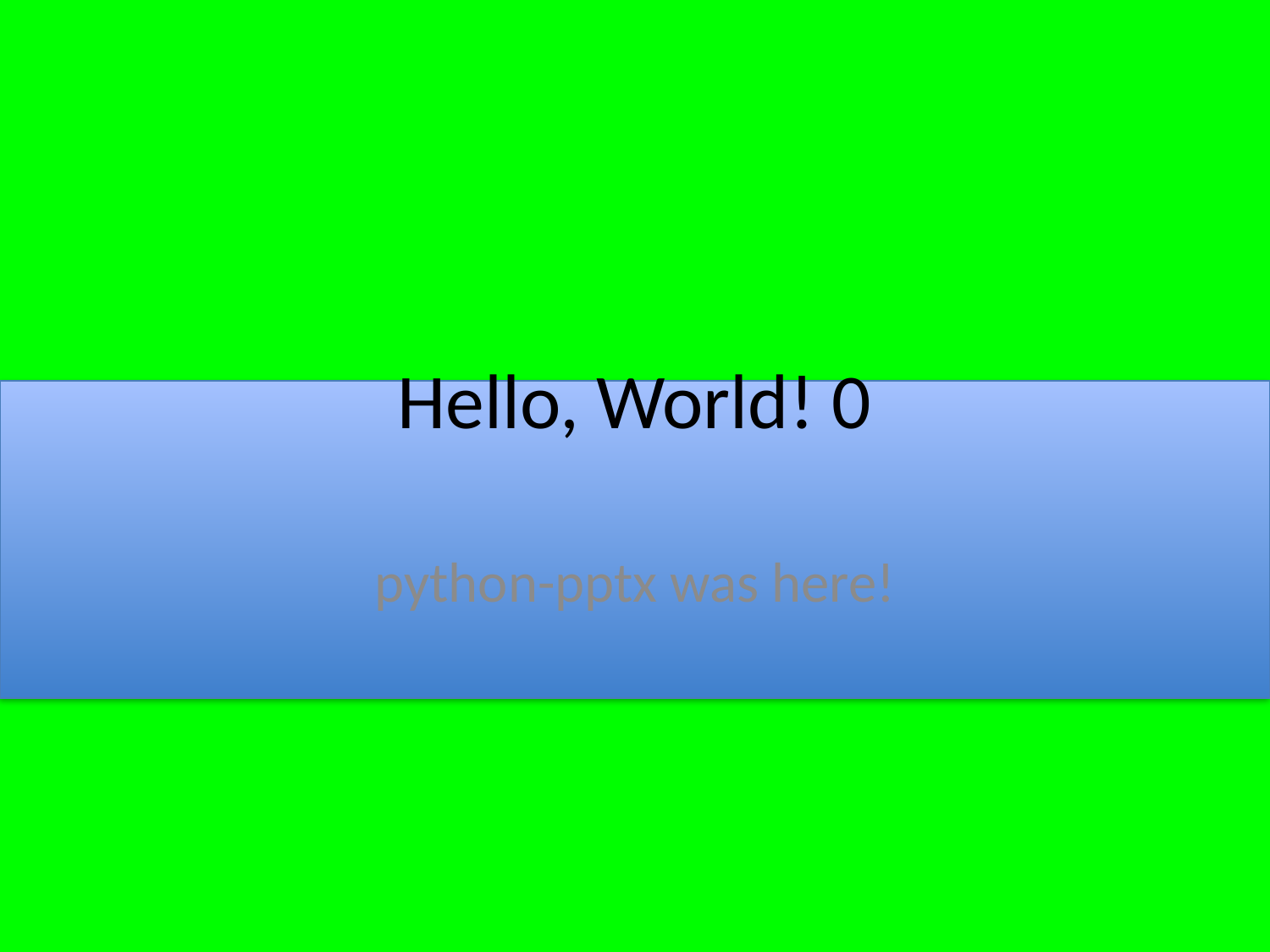

# Hello, World! 0

python-pptx was here!